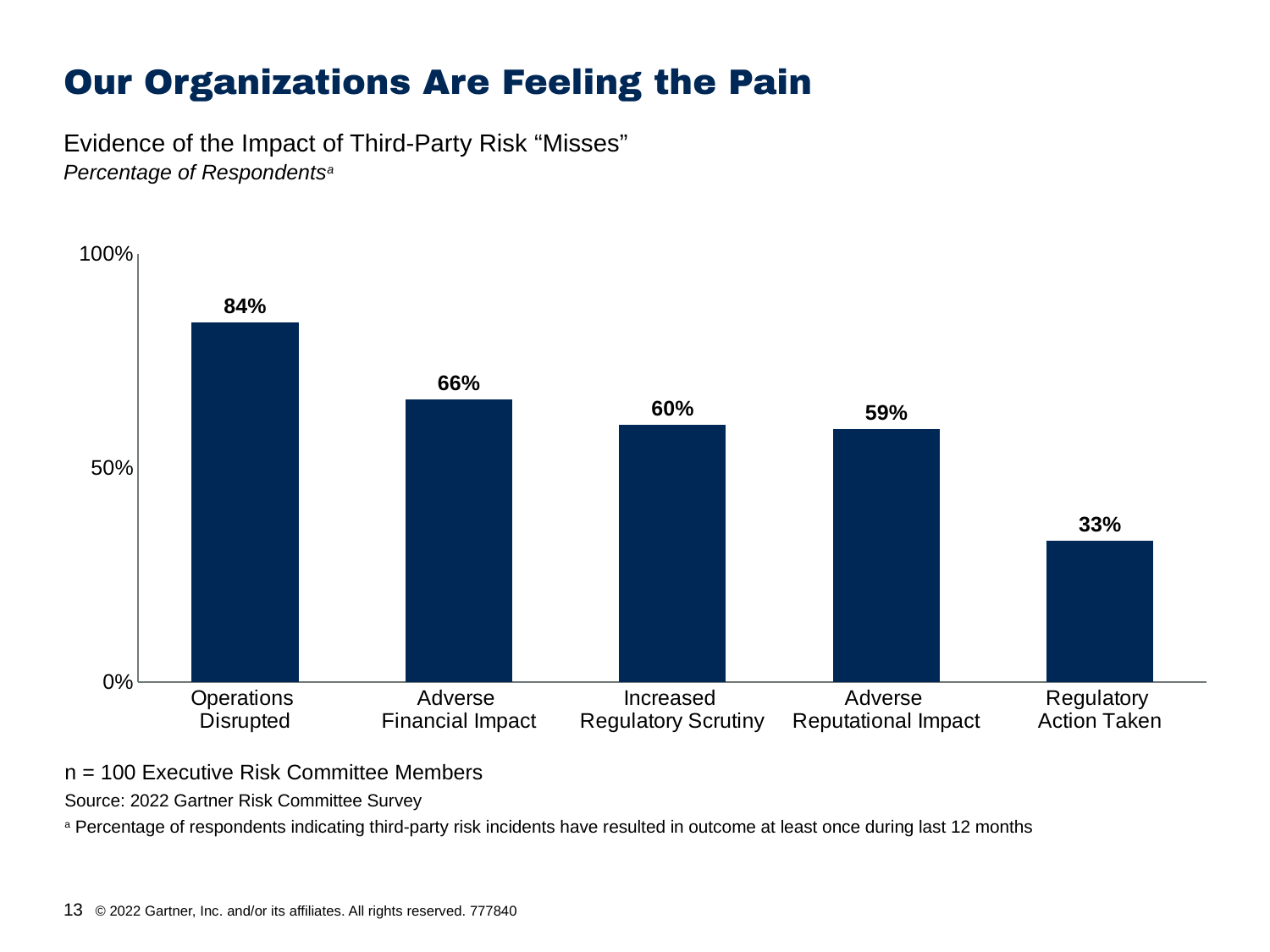

# Our Organizations Are Feeling the Pain
Evidence of the Impact of Third-Party Risk “Misses”
Percentage of Respondentsa

### Chart

| Category | Series 1 |
|---|---|
| Operations
Disrupted | 0.84 |
| Adverse
Financial Impact | 0.66 |
| Increased
Regulatory Scrutiny | 0.6 |
| Adverse
Reputational Impact | 0.59 |
| Regulatory
Action Taken | 0.33 |
n = 100 Executive Risk Committee Members
Source: 2022 Gartner Risk Committee Survey
a Percentage of respondents indicating third-party risk incidents have resulted in outcome at least once during last 12 months